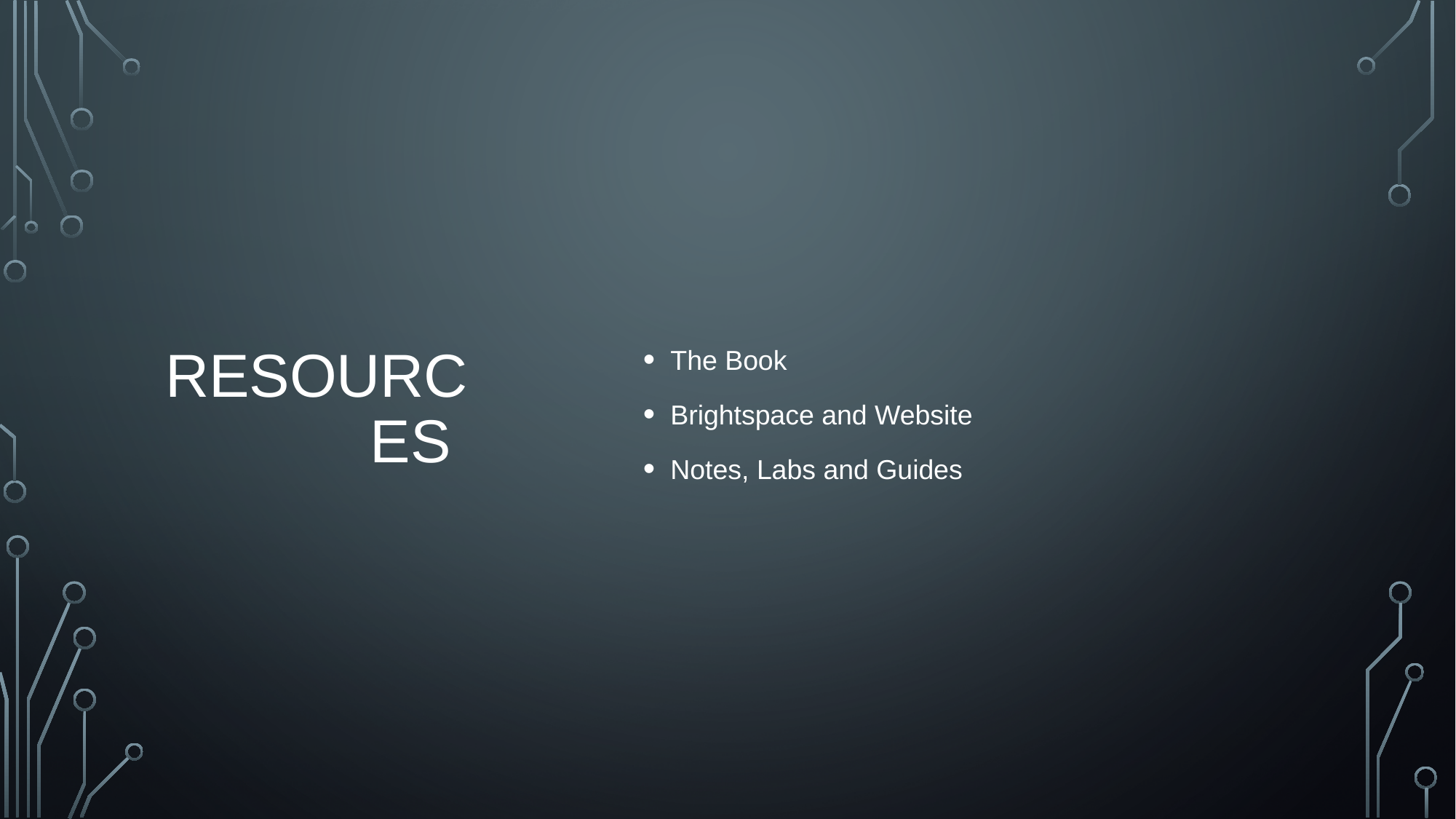

# Resources
The Book
Brightspace and Website
Notes, Labs and Guides